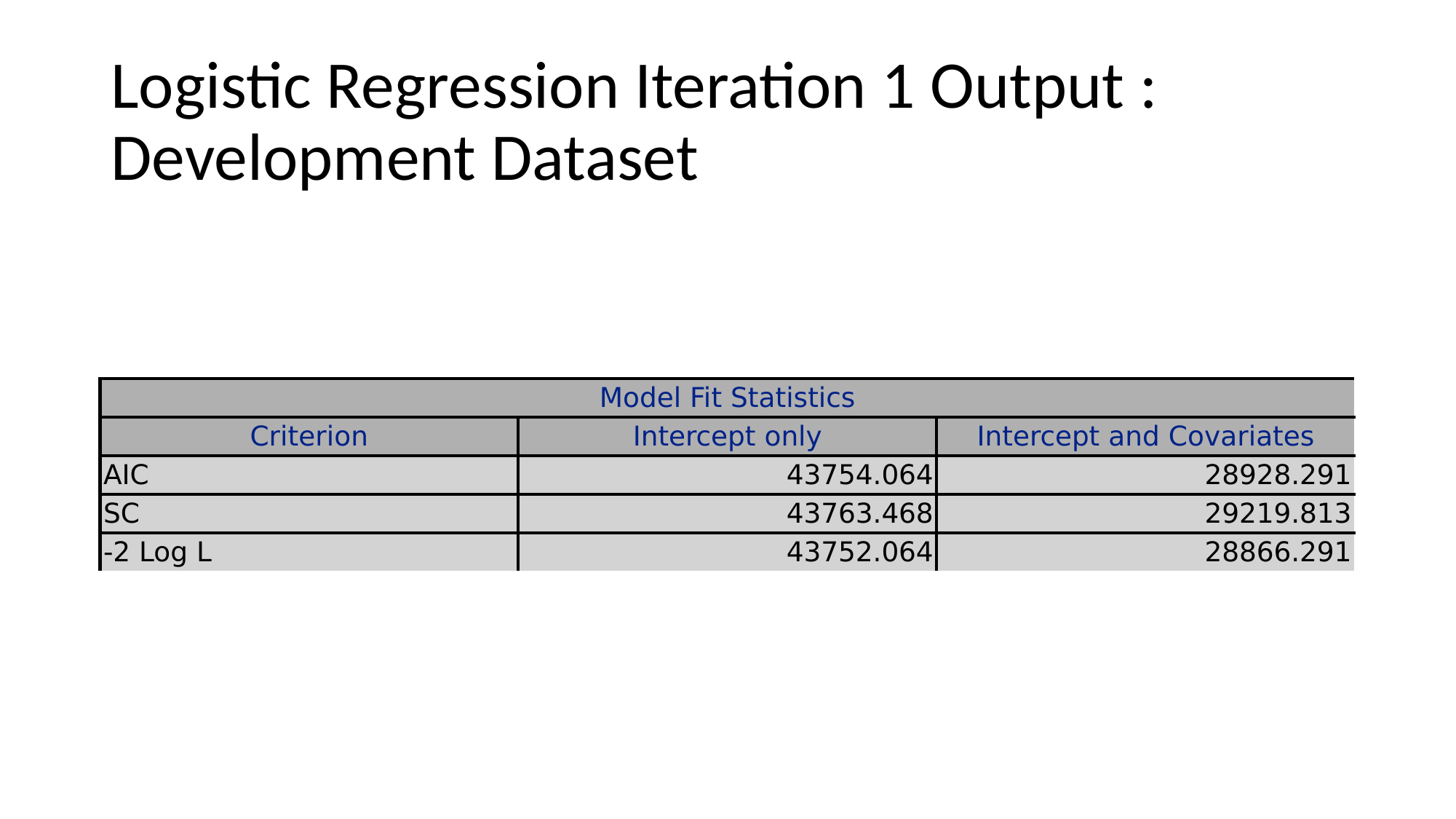

# Logistic Regression Iteration 1 Output : Development Dataset
| Model Fit Statistics |  |  |
| --- | --- | --- |
| Criterion | Intercept only | Intercept and Covariates |
| AIC | 43754.064 | 28928.291 |
| SC | 43763.468 | 29219.813 |
| -2 Log L | 43752.064 | 28866.291 |